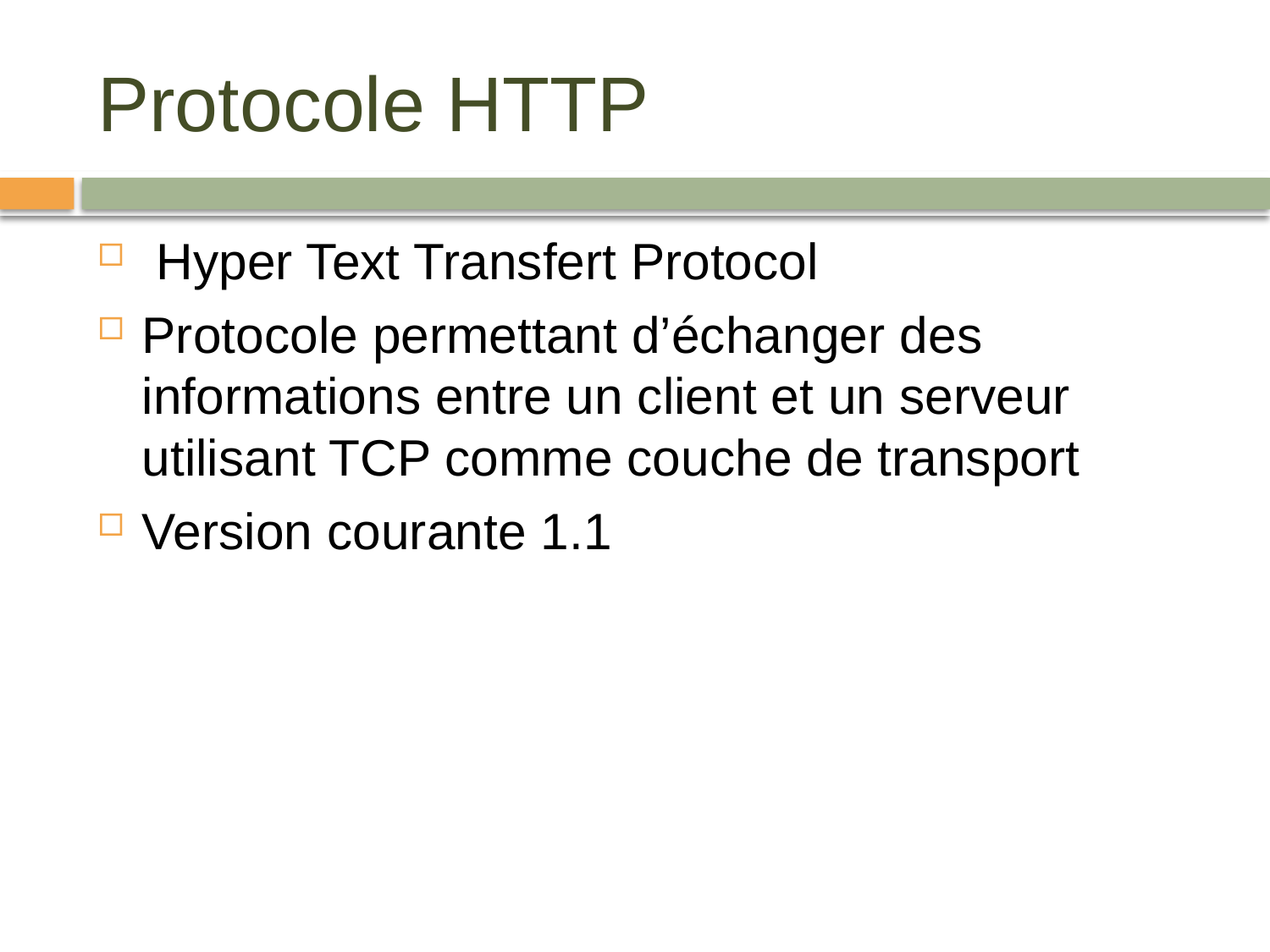

# Protocole HTTP
 Hyper Text Transfert Protocol
Protocole permettant d’échanger des informations entre un client et un serveur utilisant TCP comme couche de transport
Version courante 1.1